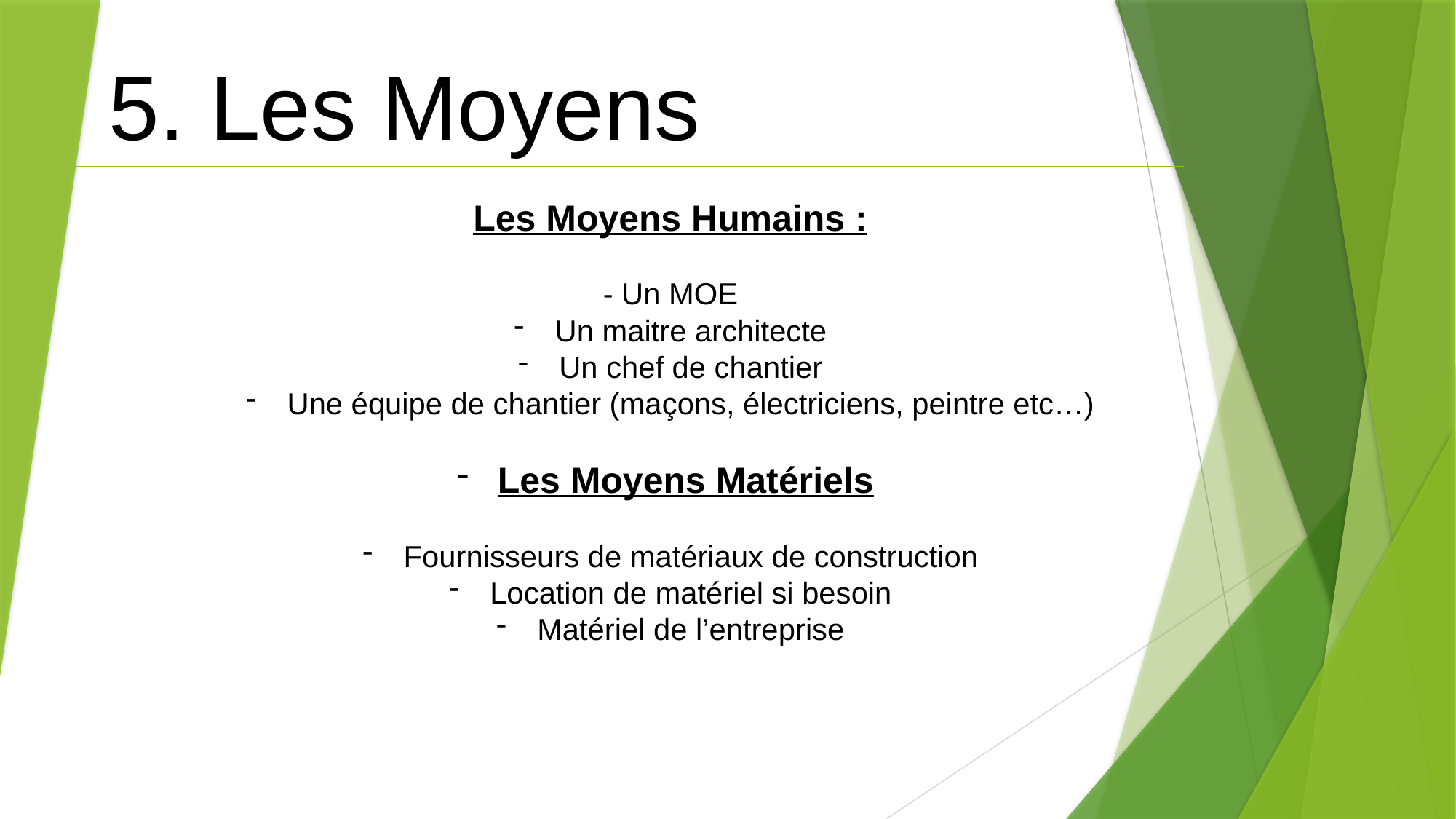

5. Les Moyens

Les Moyens Humains :

- Un MOE
Un maitre architecte
Un chef de chantier
Une équipe de chantier (maçons, électriciens, peintre etc…)

Les Moyens Matériels

Fournisseurs de matériaux de construction
Location de matériel si besoin
Matériel de l’entreprise